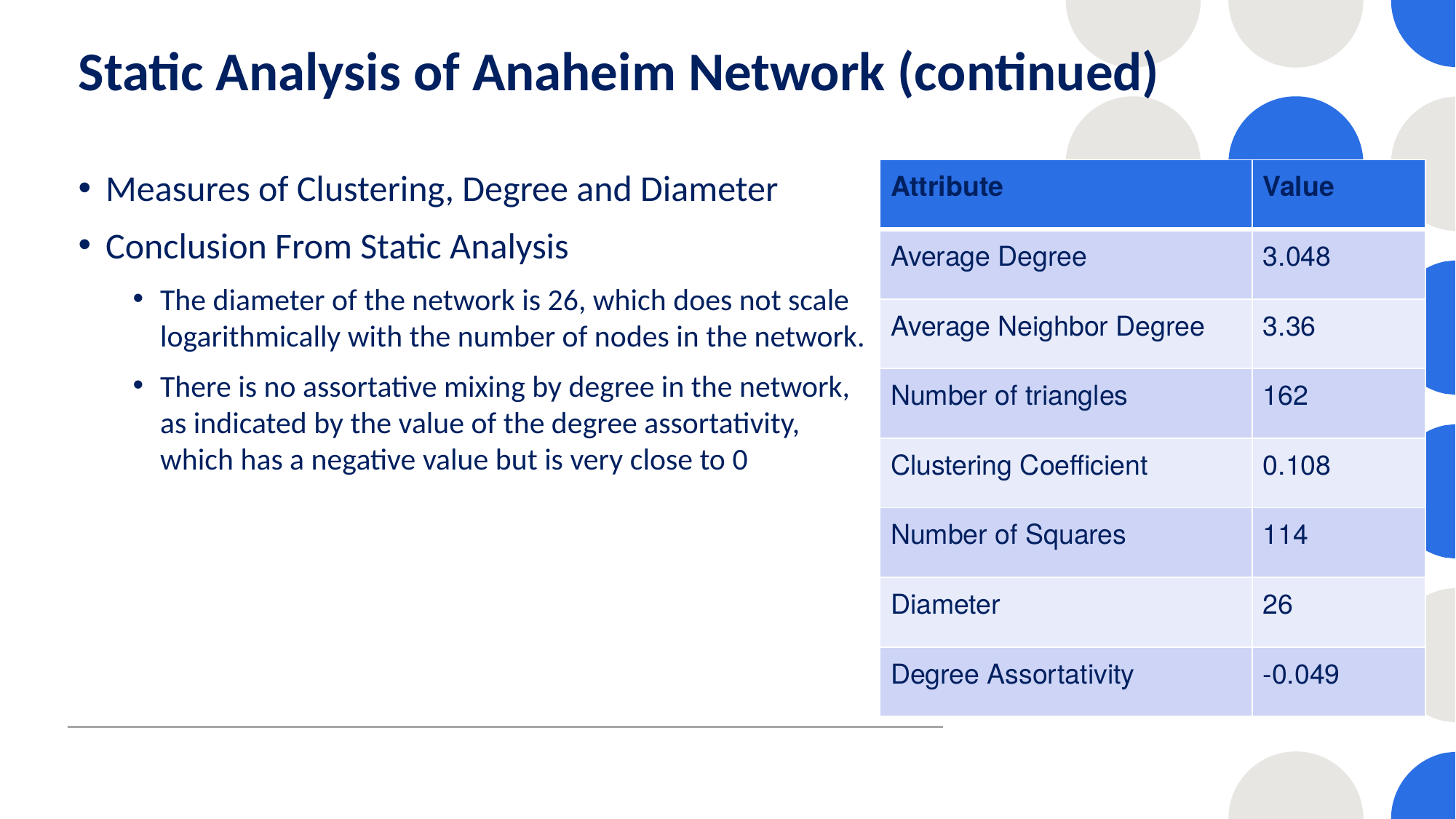

# Static Analysis of Anaheim Network (continued)
Measures of Clustering, Degree and Diameter
Conclusion From Static Analysis
The diameter of the network is 26, which does not scale logarithmically with the number of nodes in the network.
There is no assortative mixing by degree in the network, as indicated by the value of the degree assortativity, which has a negative value but is very close to 0
| Attribute | Value |
| --- | --- |
| Average Degree | 3.048 |
| Average Neighbor Degree | 3.36 |
| Number of triangles | 162 |
| Clustering Coefficient | 0.108 |
| Number of Squares | 114 |
| Diameter | 26 |
| Degree Assortativity | -0.049 |